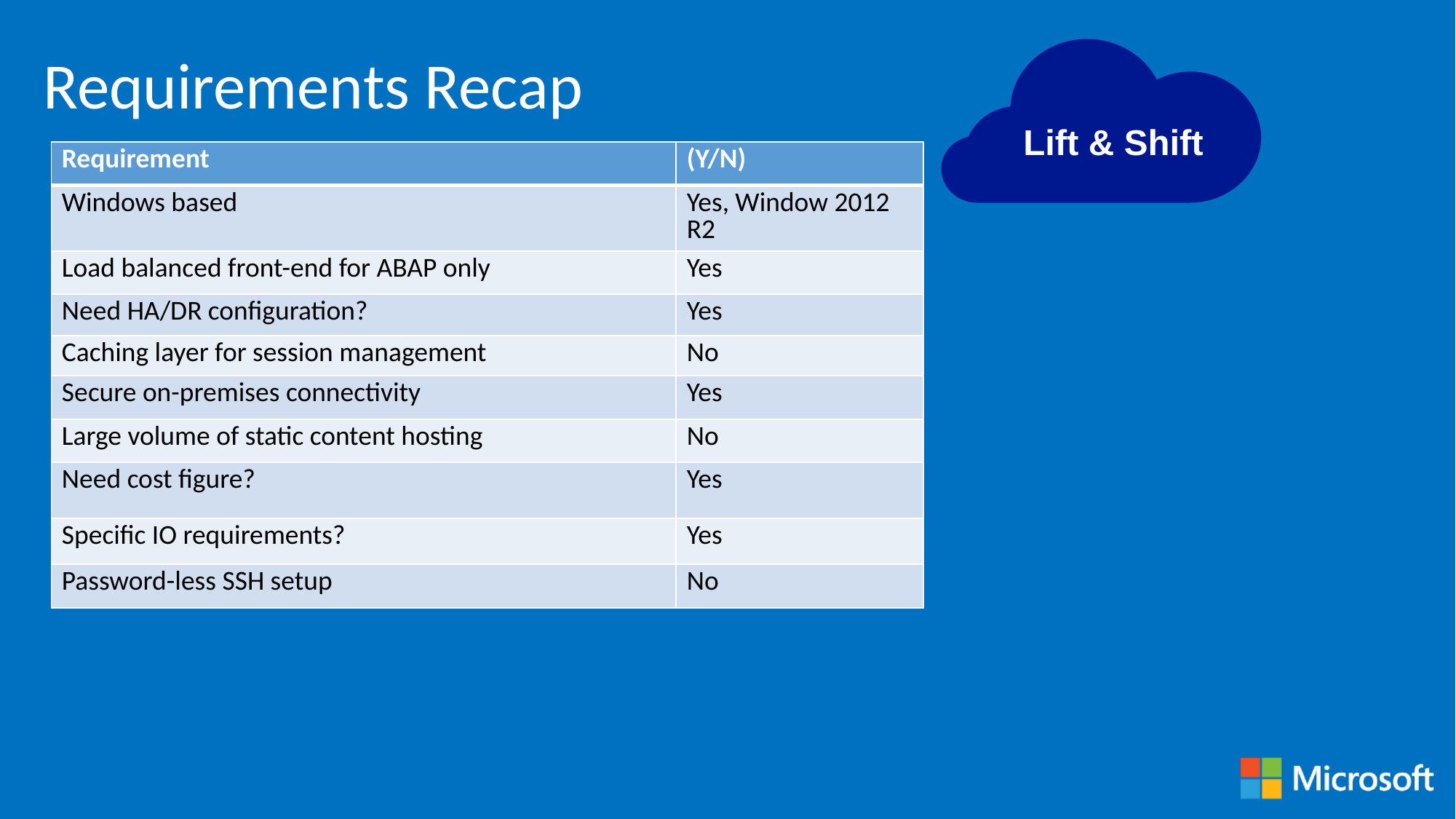

# Requirements Recap

Lift & Shift
| Requirement | (Y/N) |
| --- | --- |
| Windows based | Yes, Window 2012 R2 |
| Load balanced front-end for ABAP only | Yes |
| Need HA/DR configuration? | Yes |
| Caching layer for session management | No |
| Secure on-premises connectivity | Yes |
| Large volume of static content hosting | No |
| Need cost figure? | Yes |
| Specific IO requirements? | Yes |
| Password-less SSH setup | No |